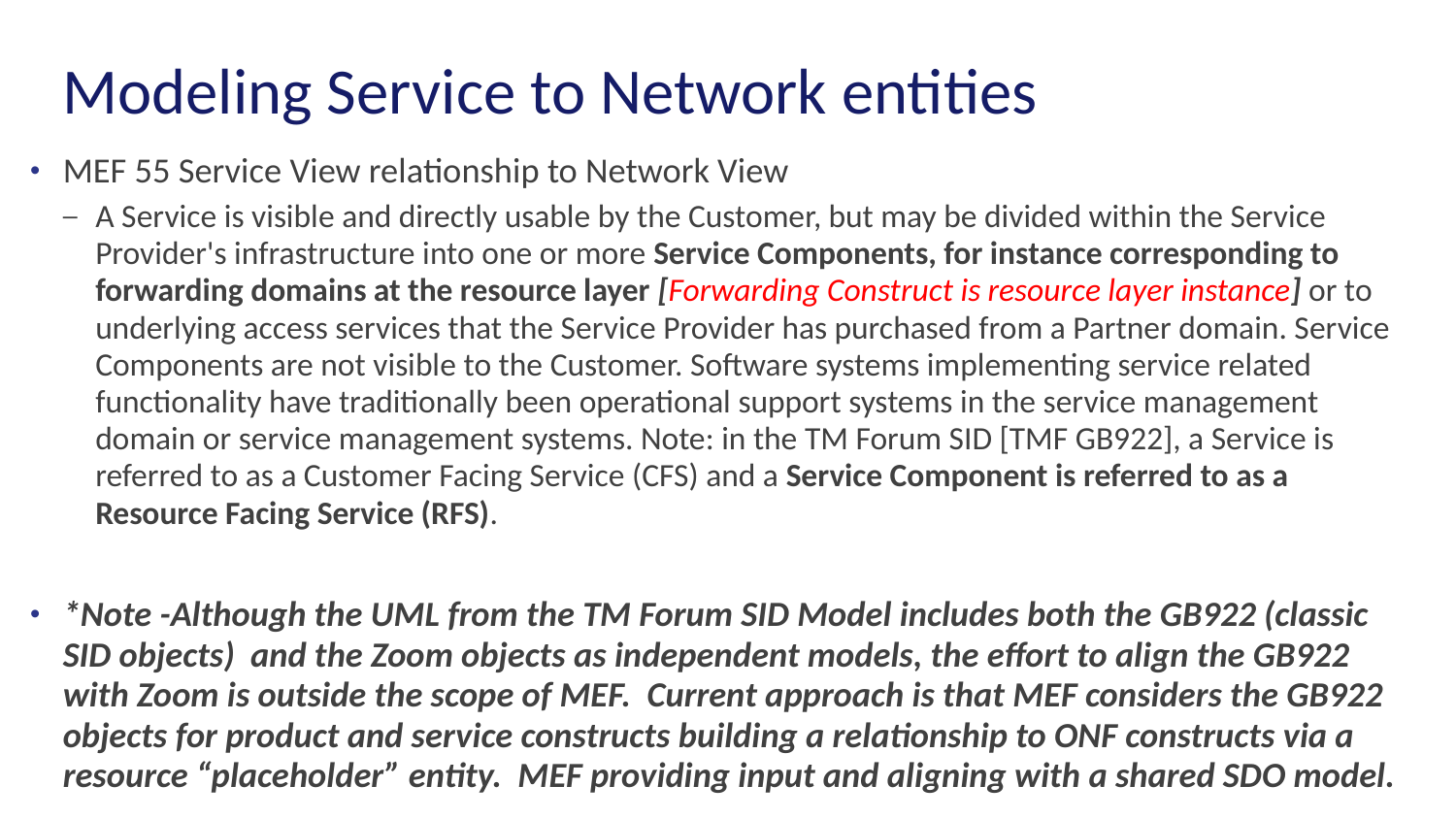

# Modeling Service to Network entities
MEF 55 Service View relationship to Network View
A Service is visible and directly usable by the Customer, but may be divided within the Service Provider's infrastructure into one or more Service Components, for instance corresponding to forwarding domains at the resource layer [Forwarding Construct is resource layer instance] or to underlying access services that the Service Provider has purchased from a Partner domain. Service Components are not visible to the Customer. Software systems implementing service related functionality have traditionally been operational support systems in the service management domain or service management systems. Note: in the TM Forum SID [TMF GB922], a Service is referred to as a Customer Facing Service (CFS) and a Service Component is referred to as a Resource Facing Service (RFS).

*Note -Although the UML from the TM Forum SID Model includes both the GB922 (classic SID objects)  and the Zoom objects as independent models, the effort to align the GB922 with Zoom is outside the scope of MEF.  Current approach is that MEF considers the GB922 objects for product and service constructs building a relationship to ONF constructs via a resource “placeholder” entity.  MEF providing input and aligning with a shared SDO model.